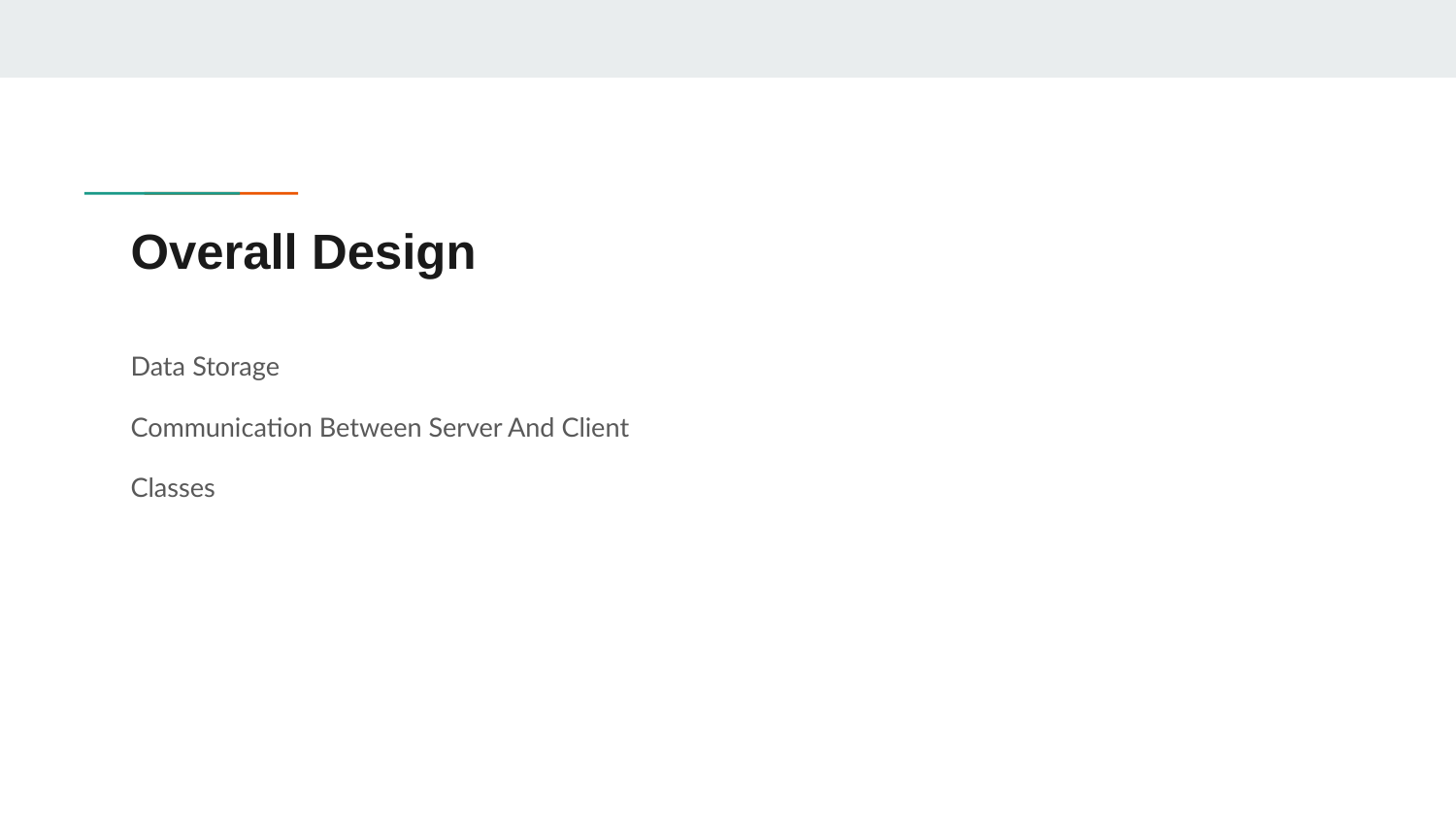

# Overall Design
Data Storage
Communication Between Server And Client
Classes